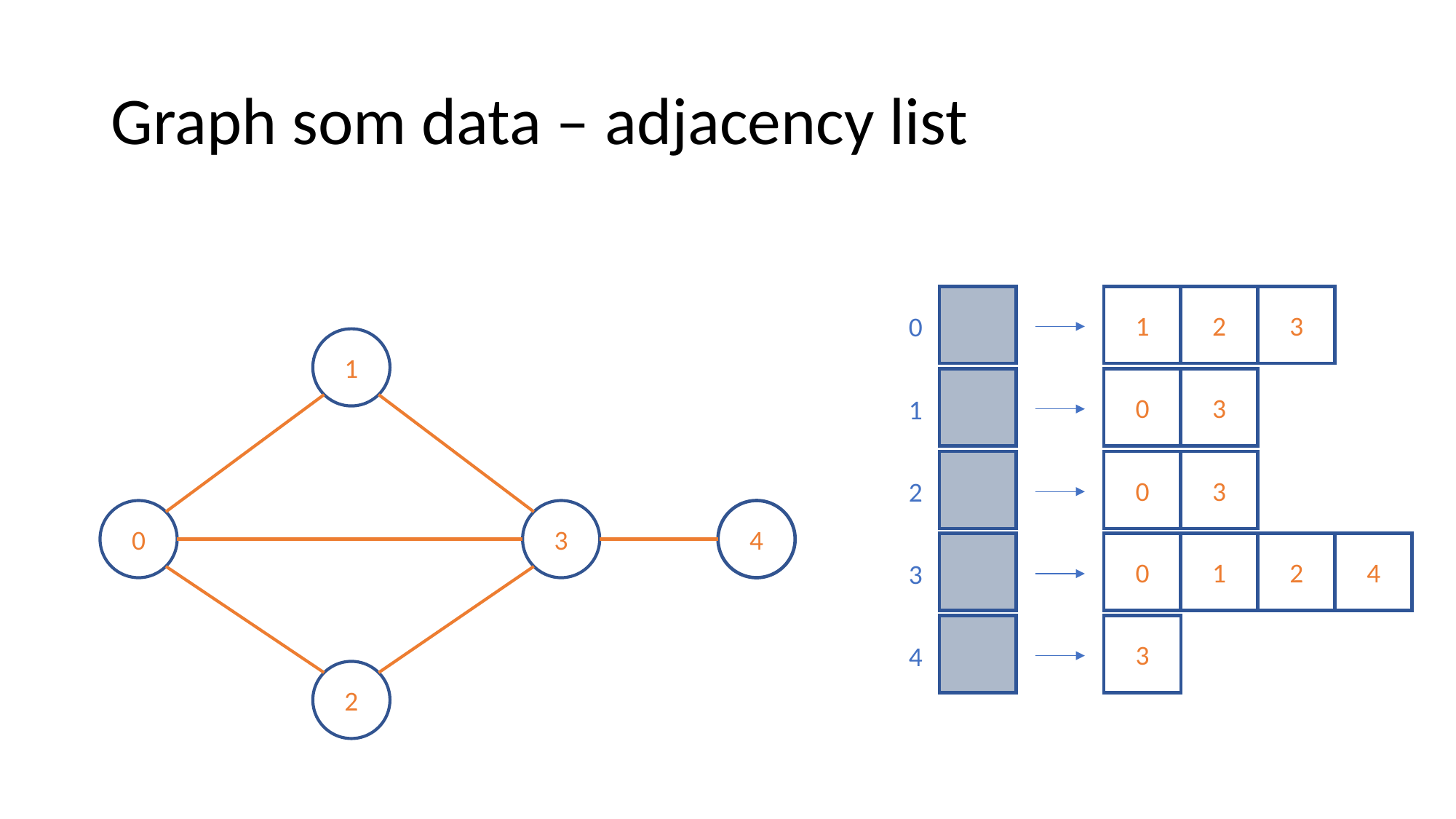

# Graph som data – adjacency list

1
2
3
0
1

0
3
1

0
3
2
0
3
4

0
1
2
4
3

3
4
2